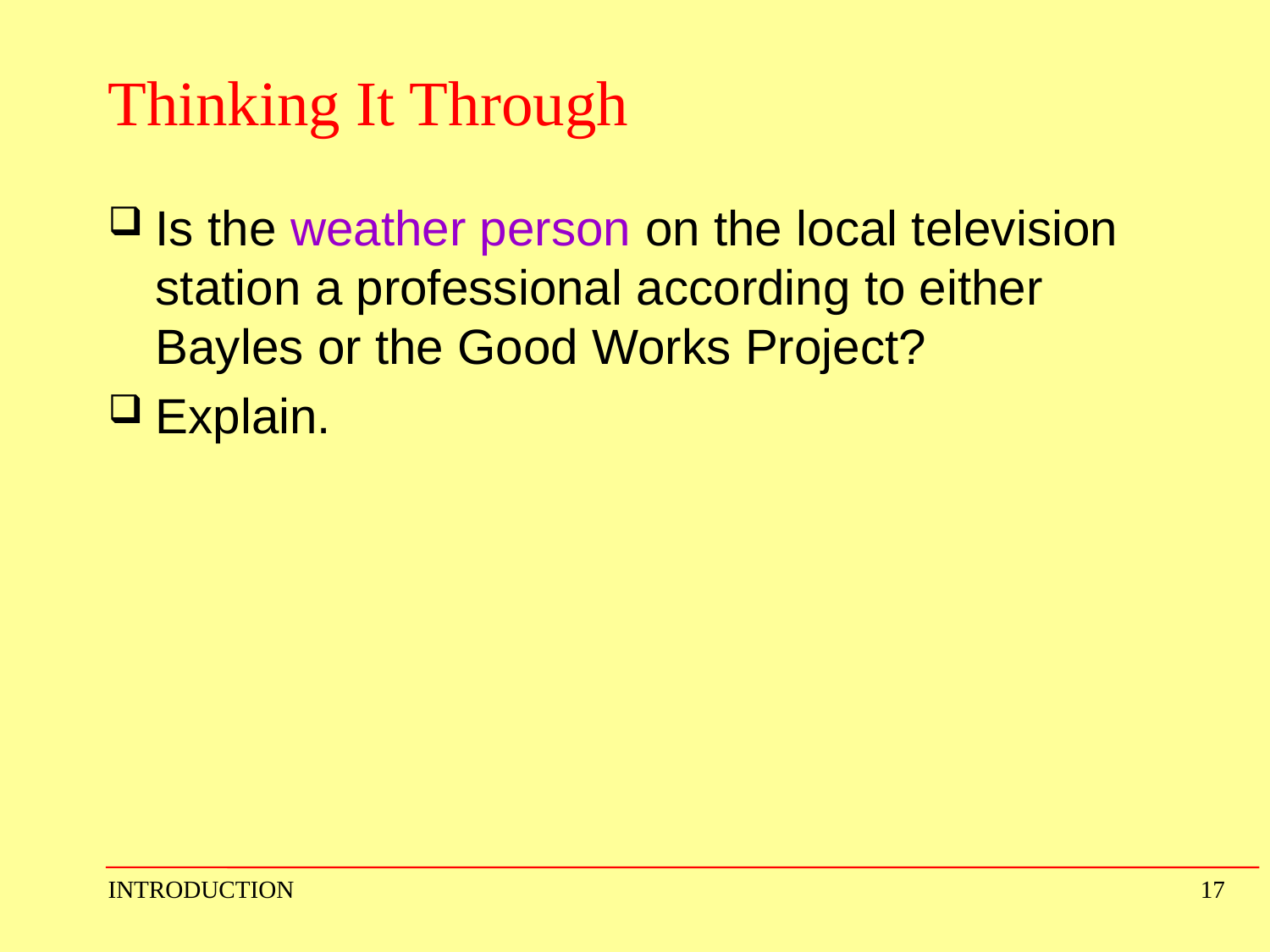

# Thinking It Through
Is the weather person on the local television station a professional according to either Bayles or the Good Works Project?
Explain.
INTRODUCTION
17